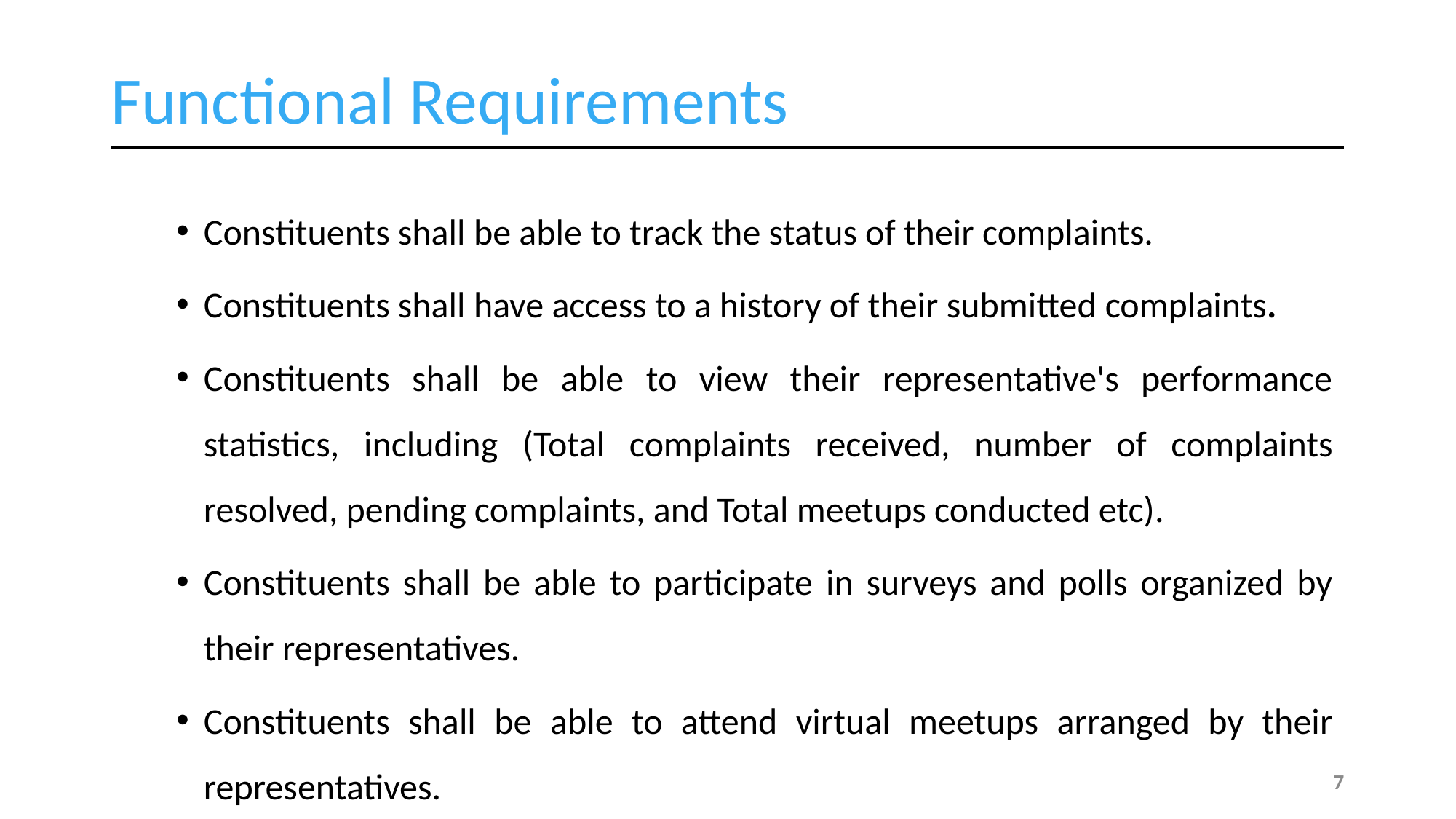

# Functional Requirements
Constituents shall be able to track the status of their complaints.
Constituents shall have access to a history of their submitted complaints.
Constituents shall be able to view their representative's performance statistics, including (Total complaints received, number of complaints resolved, pending complaints, and Total meetups conducted etc).
Constituents shall be able to participate in surveys and polls organized by their representatives.
Constituents shall be able to attend virtual meetups arranged by their representatives.
7